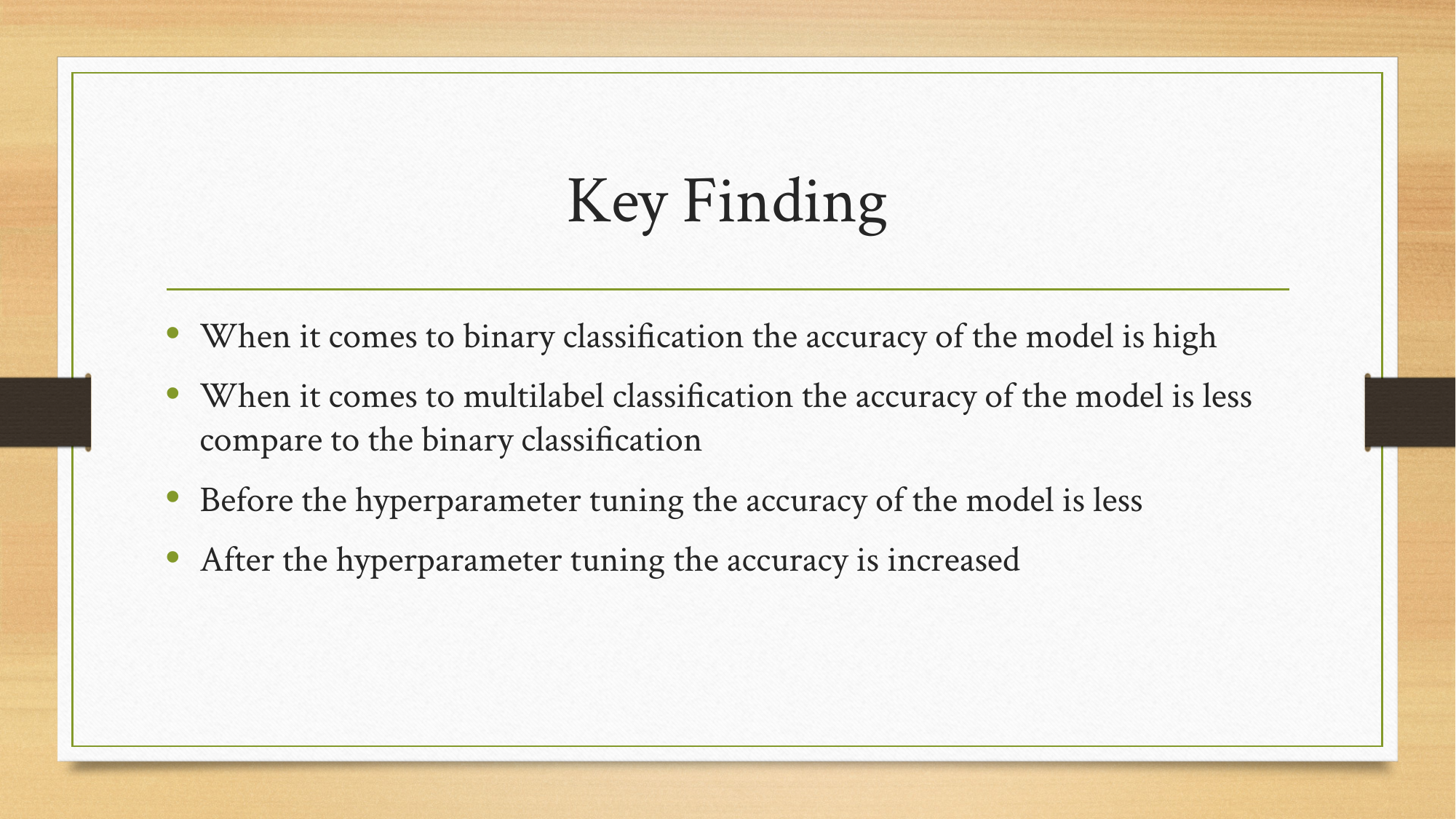

# Key Finding
When it comes to binary classification the accuracy of the model is high
When it comes to multilabel classification the accuracy of the model is less compare to the binary classification
Before the hyperparameter tuning the accuracy of the model is less
After the hyperparameter tuning the accuracy is increased